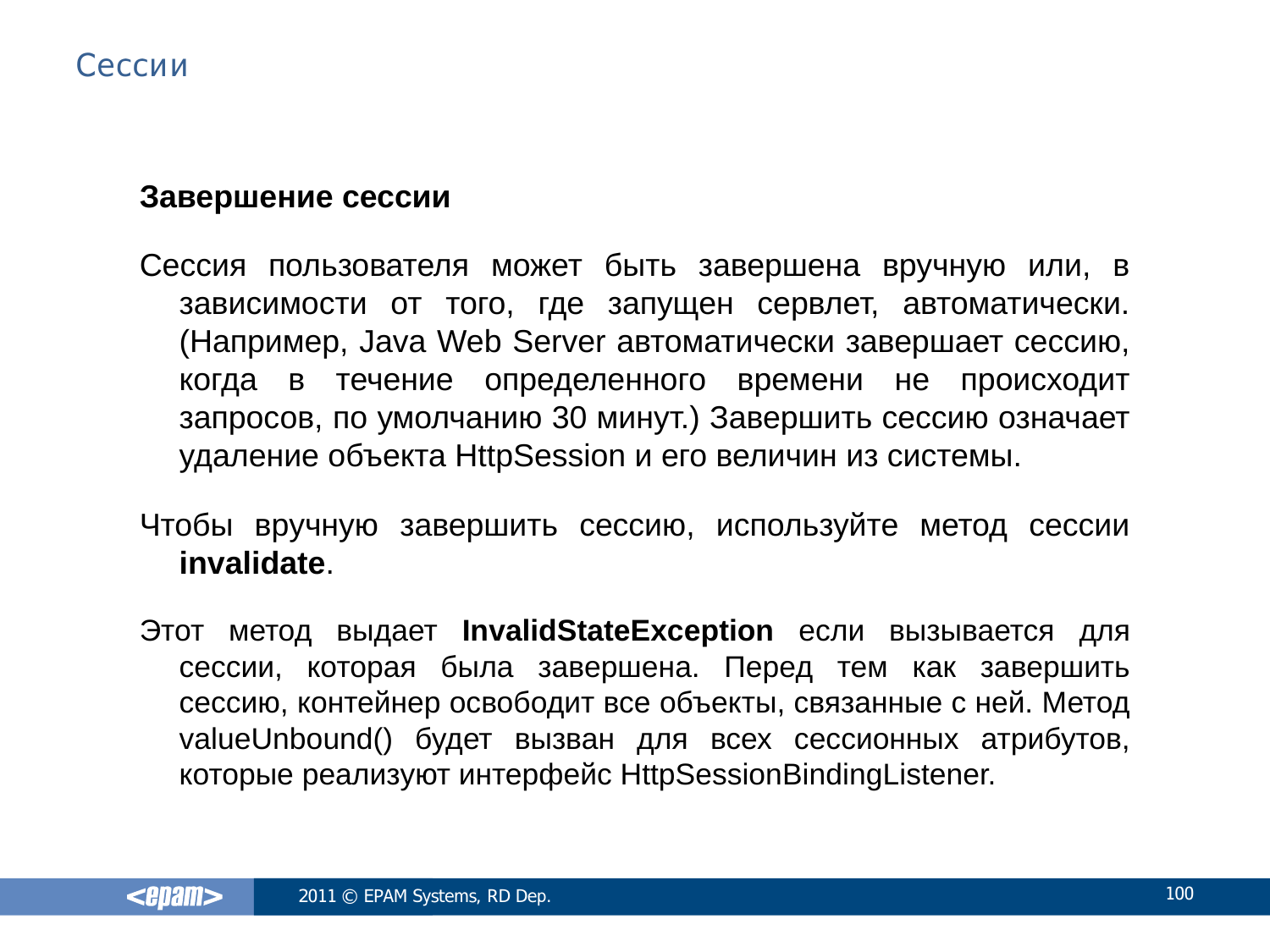

# Сессии
Завершение сессии

Сессия пользователя может быть завершена вручную или, в зависимости от того, где запущен сервлет, автоматически. (Например, Java Web Server автоматически завершает сессию, когда в течение определенного времени не происходит запросов, по умолчанию 30 минут.) Завершить сессию означает удаление объекта HttpSession и его величин из системы.

Чтобы вручную завершить сессию, используйте метод сессии invalidate.

Этот метод выдает InvalidStateException если вызывается для сессии, которая была завершена. Перед тем как завершить сессию, контейнер освободит все объекты, связанные с ней. Метод valueUnbound() будет вызван для всех сессионных атрибутов, которые реализуют интерфейс HttpSessionBindingListener.
100
2011 © EPAM Systems, RD Dep.